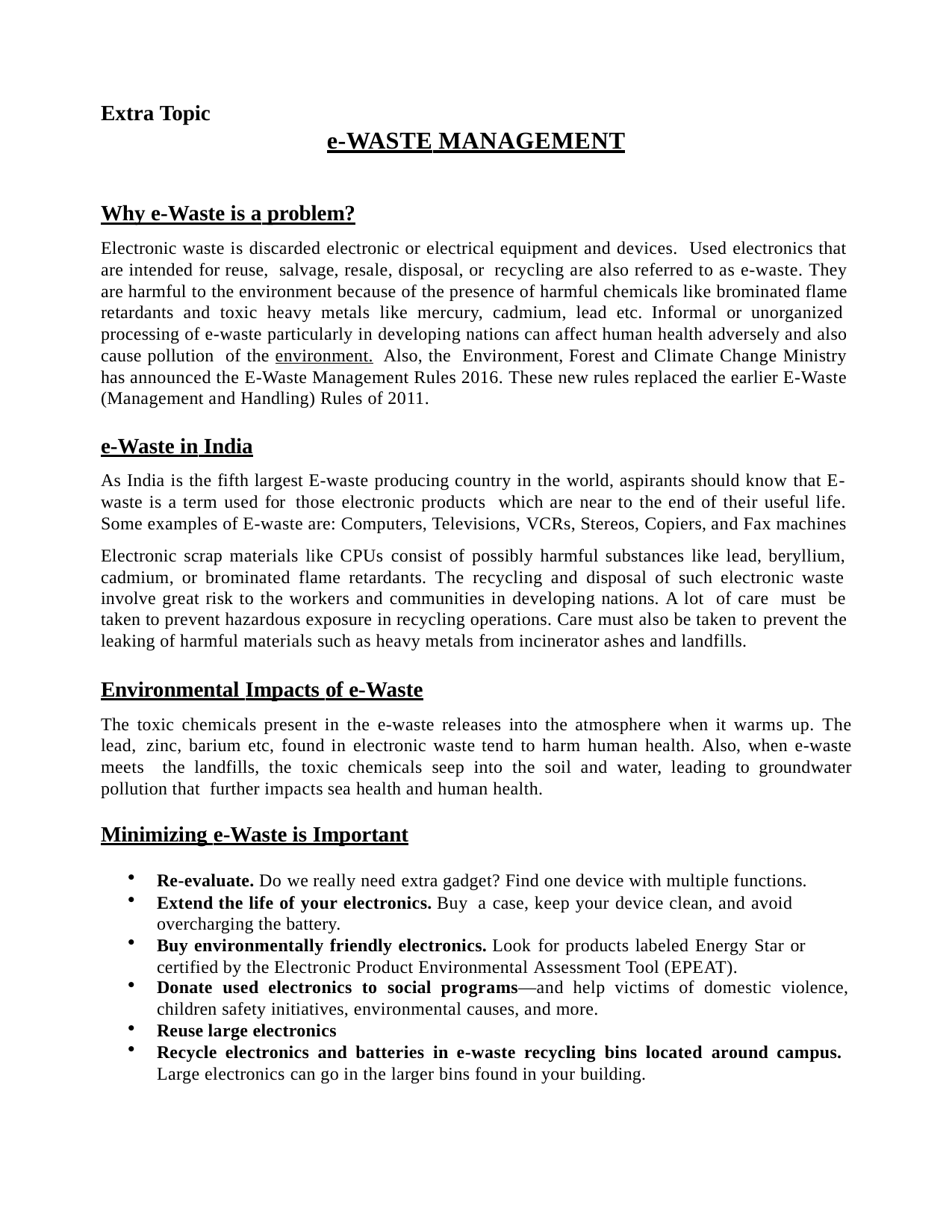

Extra Topic
e-WASTE MANAGEMENT

Why e-Waste is a problem?
Electronic waste is discarded electronic or electrical equipment and devices.  Used electronics that  are intended for reuse,  salvage, resale, disposal, or  recycling are also referred to as e-waste. They  are harmful to the environment because of the presence of harmful chemicals like brominated flame  retardants and toxic heavy metals like mercury, cadmium, lead etc. Informal or unorganized  processing of e-waste particularly in developing nations can affect human health adversely and also  cause pollution  of the environment.  Also, the  Environment, Forest and Climate Change Ministry  has announced the E-Waste Management Rules 2016. These new rules replaced the earlier E-Waste  (Management and Handling) Rules of 2011.

e-Waste in India
As India is the fifth largest E-waste producing country in the world, aspirants should know that E-  waste is a term used for those electronic products  which are near to the end of their useful life.  Some examples of E-waste are: Computers, Televisions, VCRs, Stereos, Copiers, and Fax machines
Electronic scrap materials like CPUs consist of possibly harmful substances like lead, beryllium,  cadmium, or brominated flame retardants. The recycling and disposal of such electronic waste  involve great risk to the workers and communities in developing nations. A lot  of care  must  be  taken to prevent hazardous exposure in recycling operations. Care must also be taken to prevent the  leaking of harmful materials such as heavy metals from incinerator ashes and landfills.

Environmental Impacts of e-Waste
The toxic chemicals present in the e-waste releases into the atmosphere when it warms up. The lead,  zinc, barium etc, found in electronic waste tend to harm human health. Also, when e-waste meets  the landfills, the toxic chemicals seep into the soil and water, leading to groundwater pollution that  further impacts sea health and human health.

Minimizing e-Waste is Important

Re-evaluate. Do we really need extra gadget? Find one device with multiple functions.
Extend the life of your electronics. Buy a case, keep your device clean, and avoid  overcharging the battery.
Buy environmentally friendly electronics. Look for products labeled Energy Star or  certified by the Electronic Product Environmental Assessment Tool (EPEAT).
Donate  used electronics  to  social  programs—and help victims of  domestic  violence,
children safety initiatives, environmental causes, and more.
Reuse large electronics
Recycle electronics and batteries in e-waste recycling bins located around campus.
Large electronics can go in the larger bins found in your building.